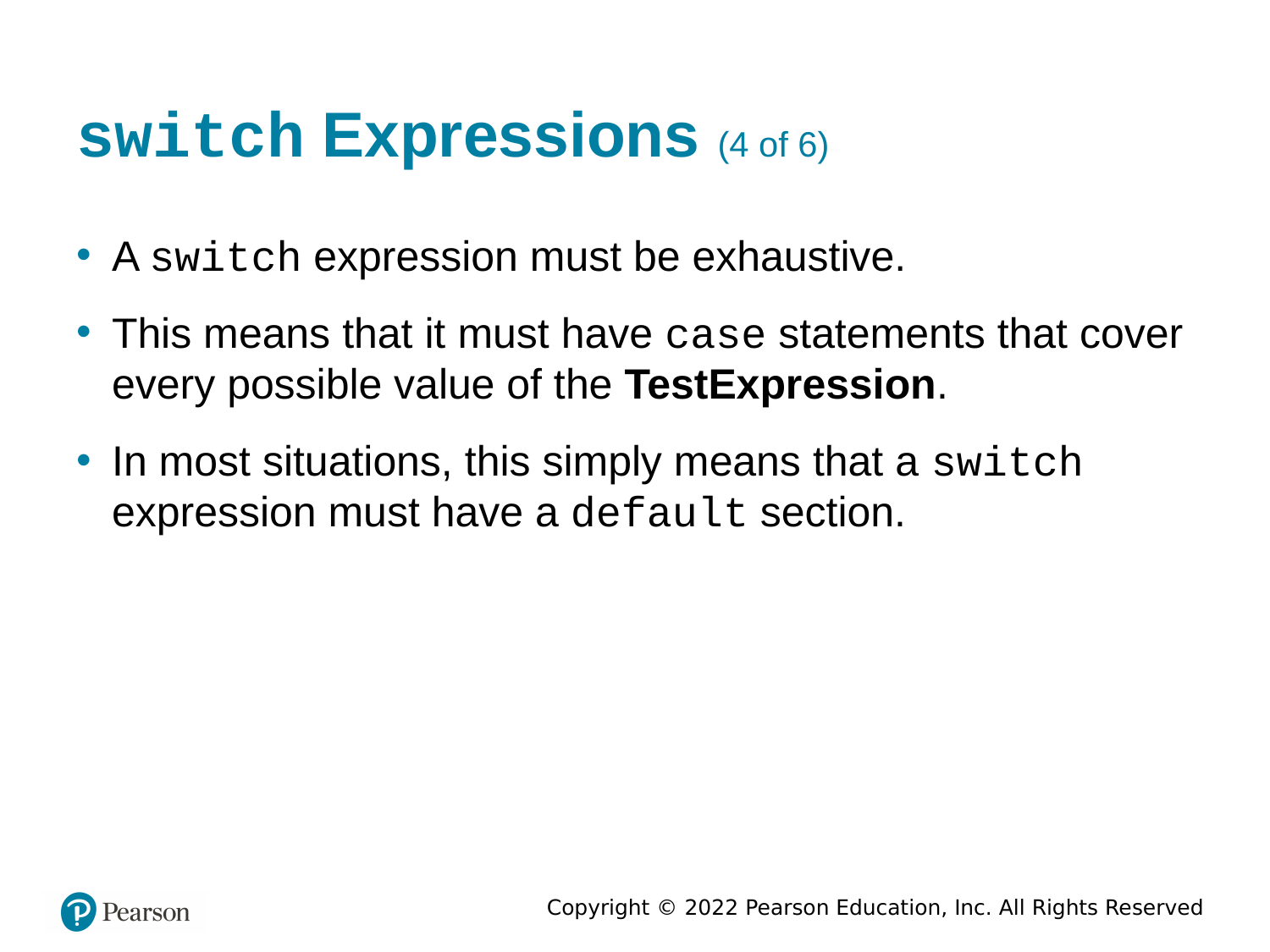

# switch Expressions (4 of 6)
A switch expression must be exhaustive.
This means that it must have case statements that cover every possible value of the TestExpression.
In most situations, this simply means that a switch expression must have a default section.